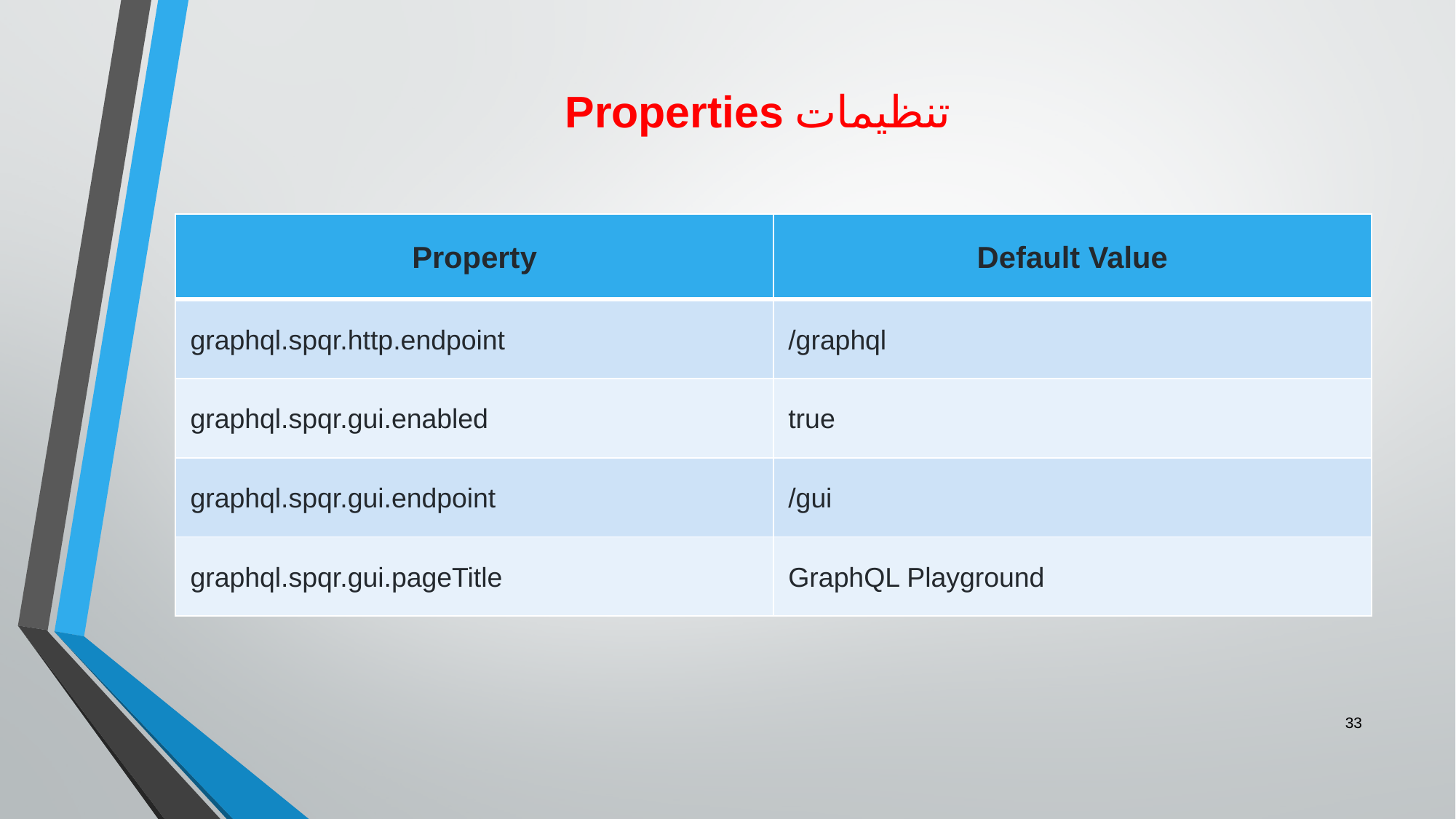

# تنظیمات Properties
| Property | Default Value |
| --- | --- |
| graphql.spqr.http.endpoint | /graphql |
| graphql.spqr.gui.enabled | true |
| graphql.spqr.gui.endpoint | /gui |
| graphql.spqr.gui.pageTitle | GraphQL Playground |
33